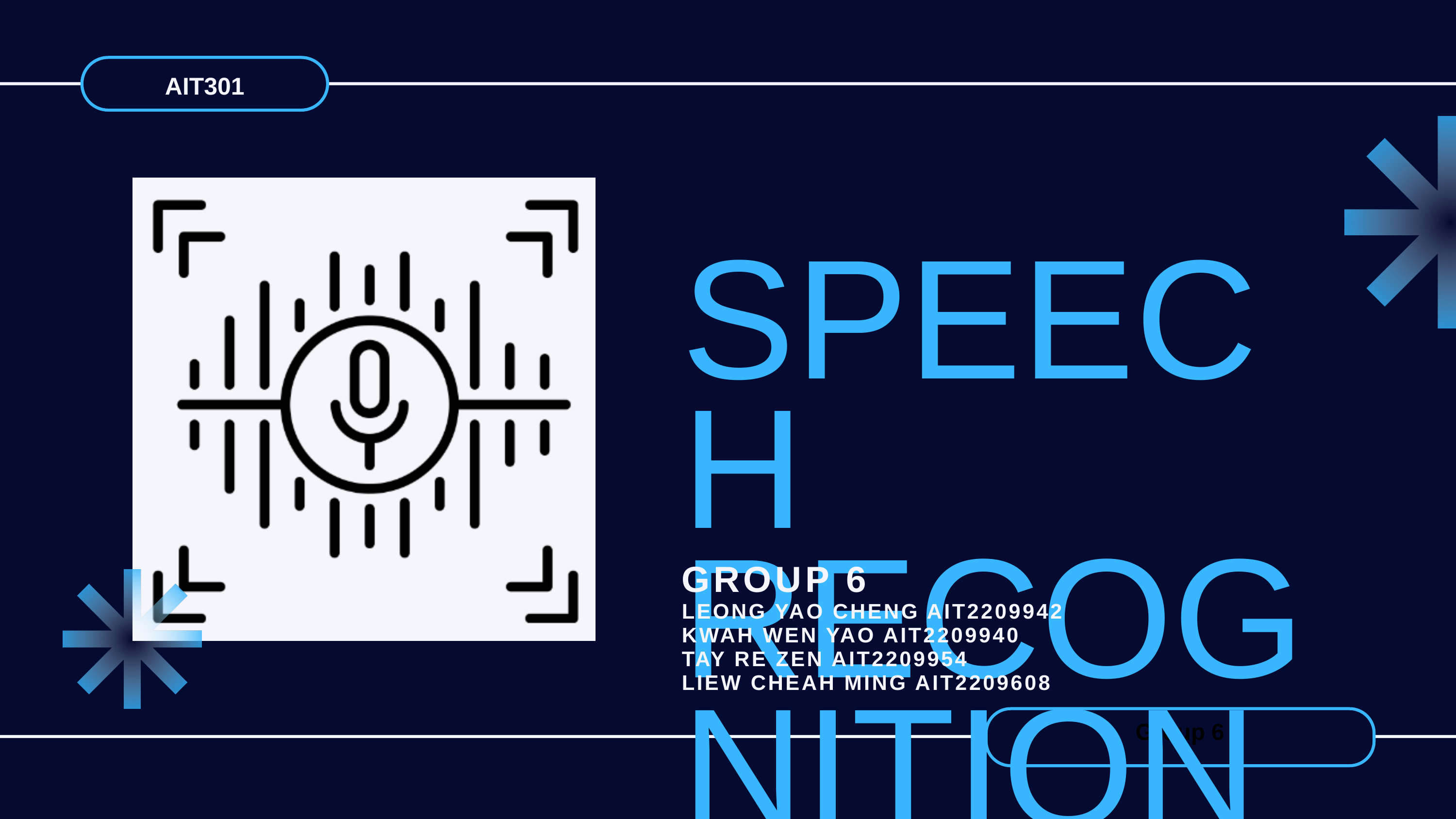

AIT301

SPEECH RECOGNITION
GROUP 6
LEONG YAO CHENG AIT2209942
KWAH WEN YAO AIT2209940
TAY RE ZEN AIT2209954
LIEW CHEAH MING AIT2209608

Group 6